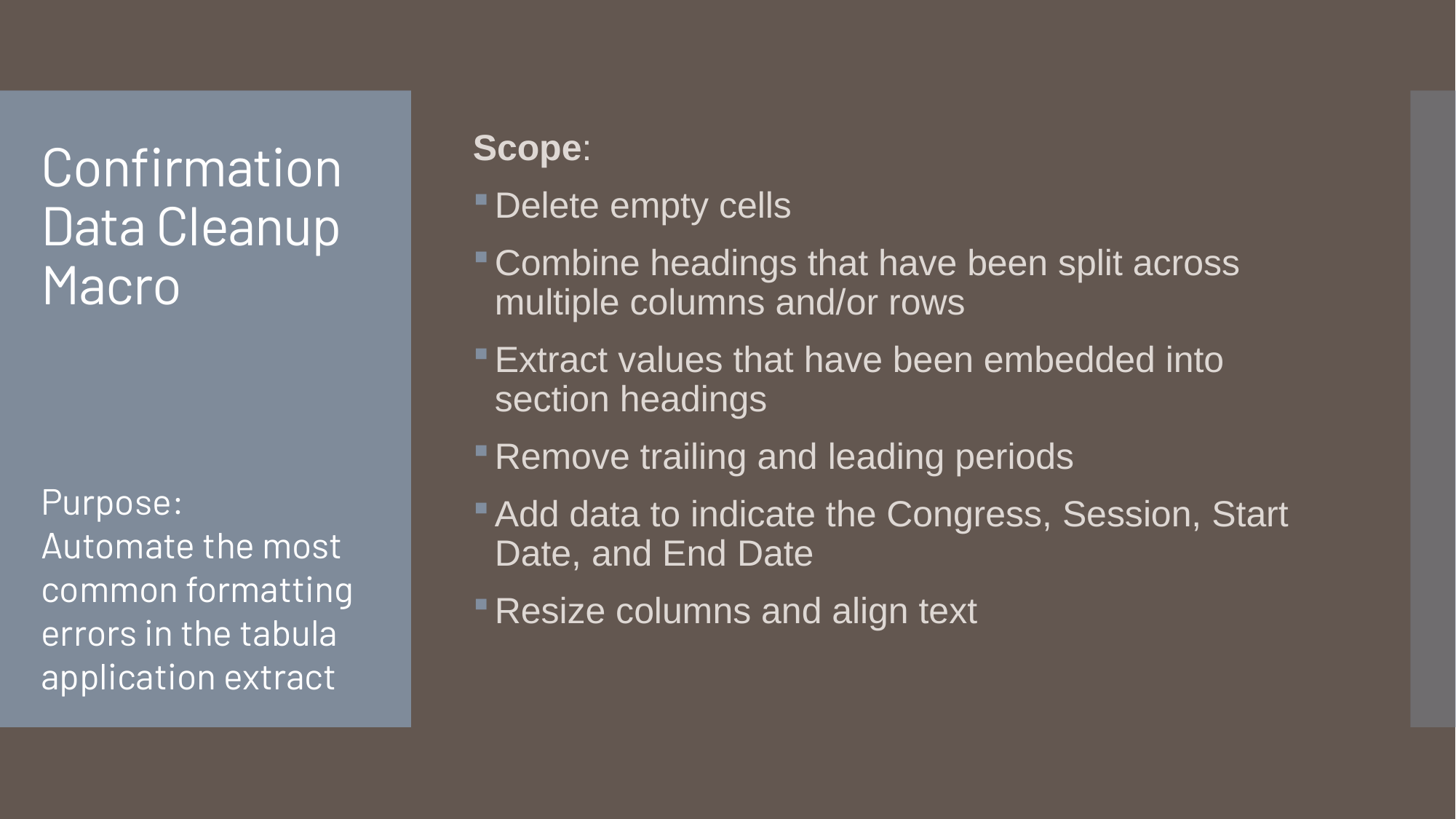

Scope:
Delete empty cells
Combine headings that have been split across multiple columns and/or rows
Extract values that have been embedded into section headings
Remove trailing and leading periods
Add data to indicate the Congress, Session, Start Date, and End Date
Resize columns and align text

# Confirmation Data Cleanup Macro
Purpose:
Automate the most common formatting errors in the tabula application extract